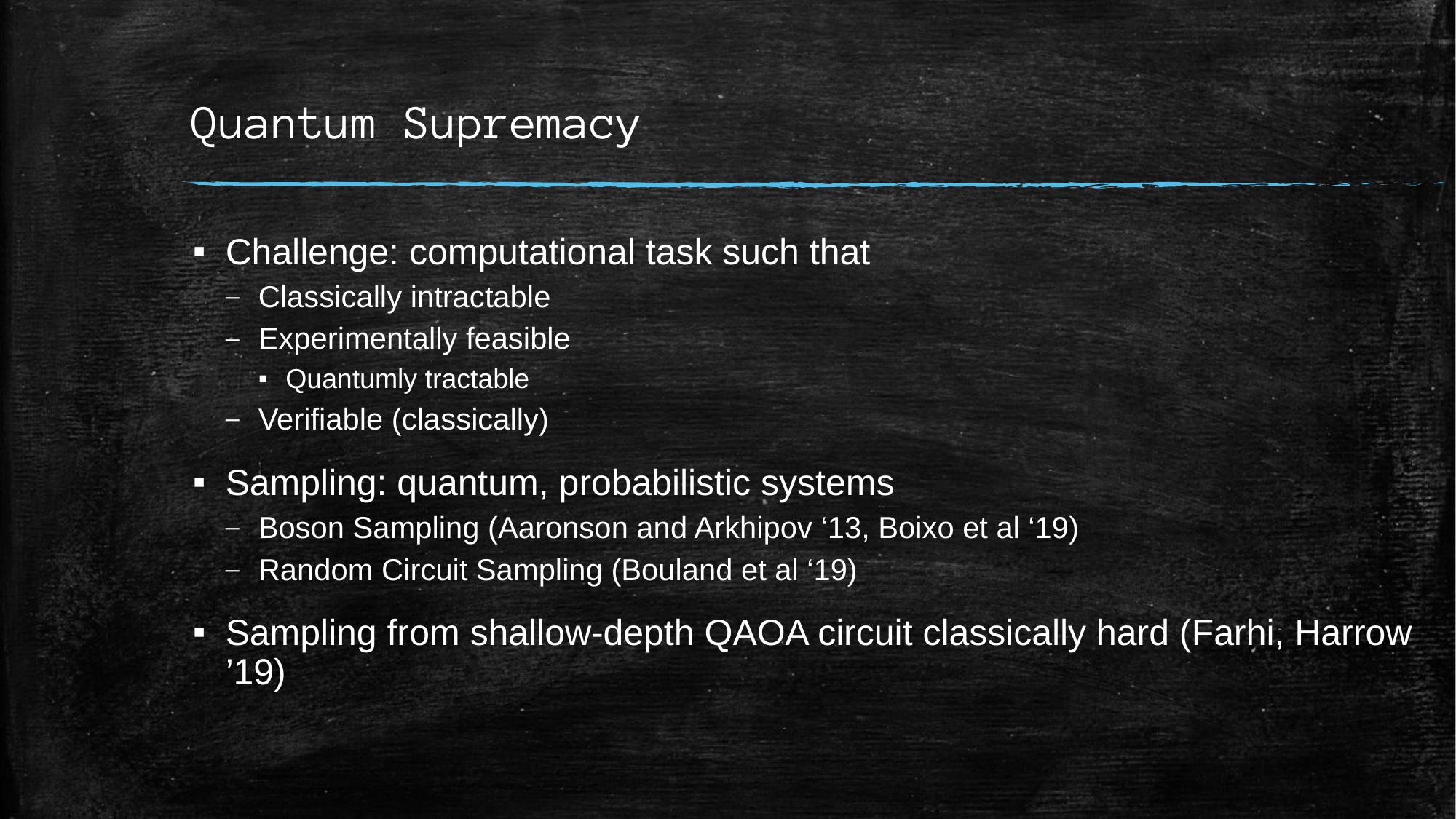

# Quantum Supremacy
Challenge: computational task such that
Classically intractable
Experimentally feasible
Quantumly tractable
Verifiable (classically)
Sampling: quantum, probabilistic systems
Boson Sampling (Aaronson and Arkhipov ‘13, Boixo et al ‘19)
Random Circuit Sampling (Bouland et al ‘19)
Sampling from shallow-depth QAOA circuit classically hard (Farhi, Harrow ’19)